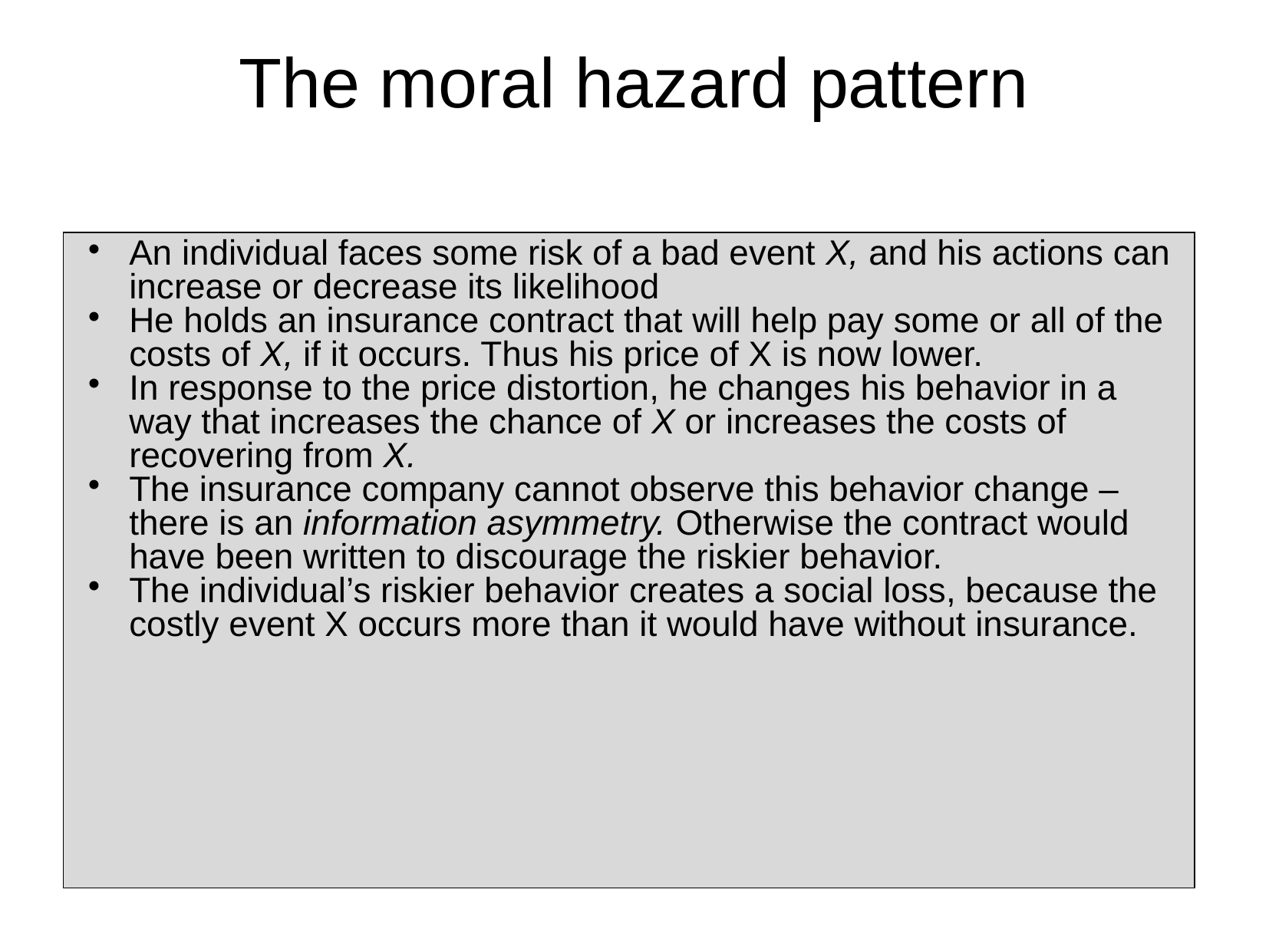

The moral hazard pattern
An individual faces some risk of a bad event X, and his actions can increase or decrease its likelihood
He holds an insurance contract that will help pay some or all of the costs of X, if it occurs. Thus his price of X is now lower.
In response to the price distortion, he changes his behavior in a way that increases the chance of X or increases the costs of recovering from X.
The insurance company cannot observe this behavior change – there is an information asymmetry. Otherwise the contract would have been written to discourage the riskier behavior.
The individual’s riskier behavior creates a social loss, because the costly event X occurs more than it would have without insurance.